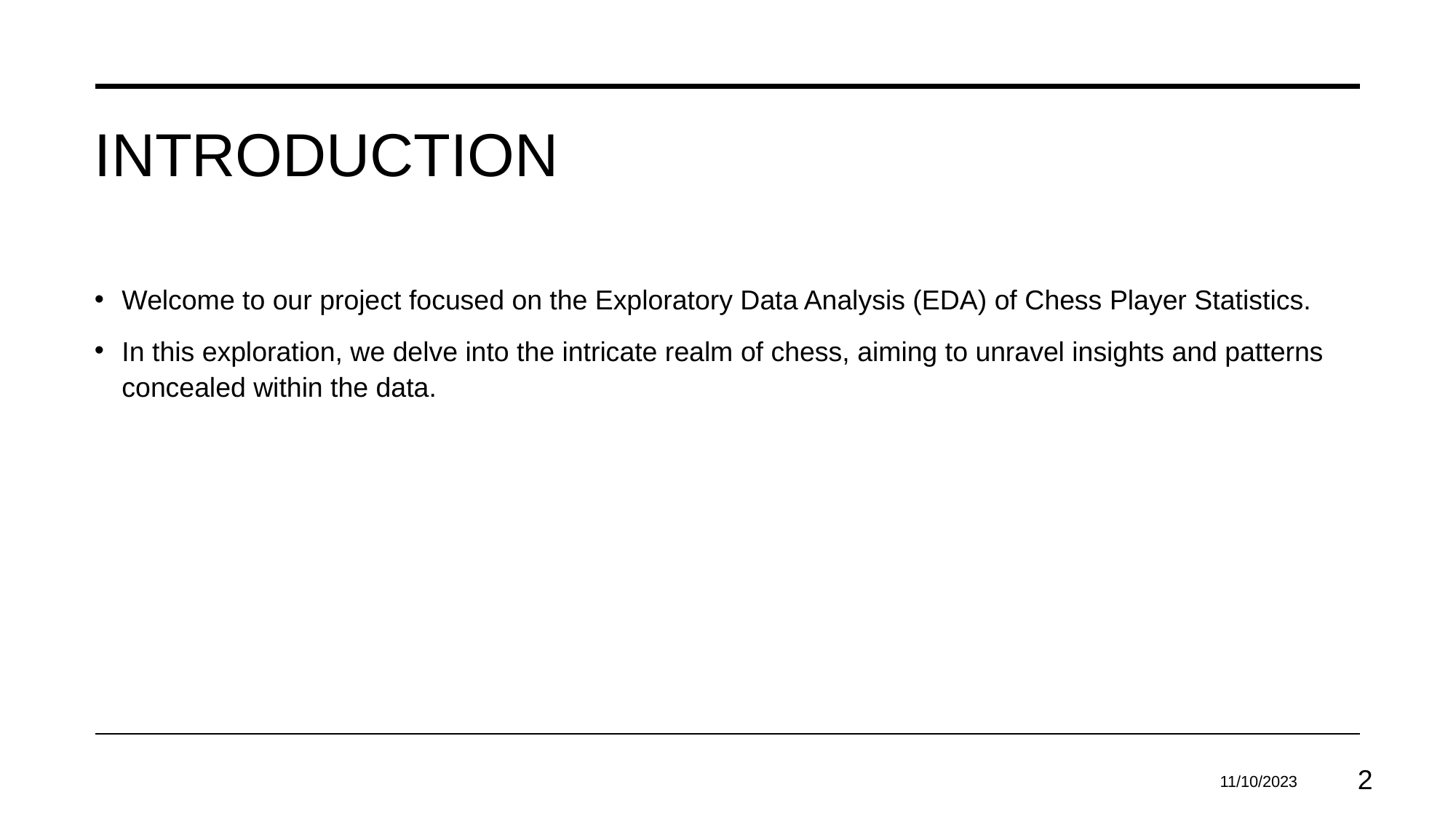

# INTRODUCTION
Welcome to our project focused on the Exploratory Data Analysis (EDA) of Chess Player Statistics.
In this exploration, we delve into the intricate realm of chess, aiming to unravel insights and patterns concealed within the data.

11/10/2023
2